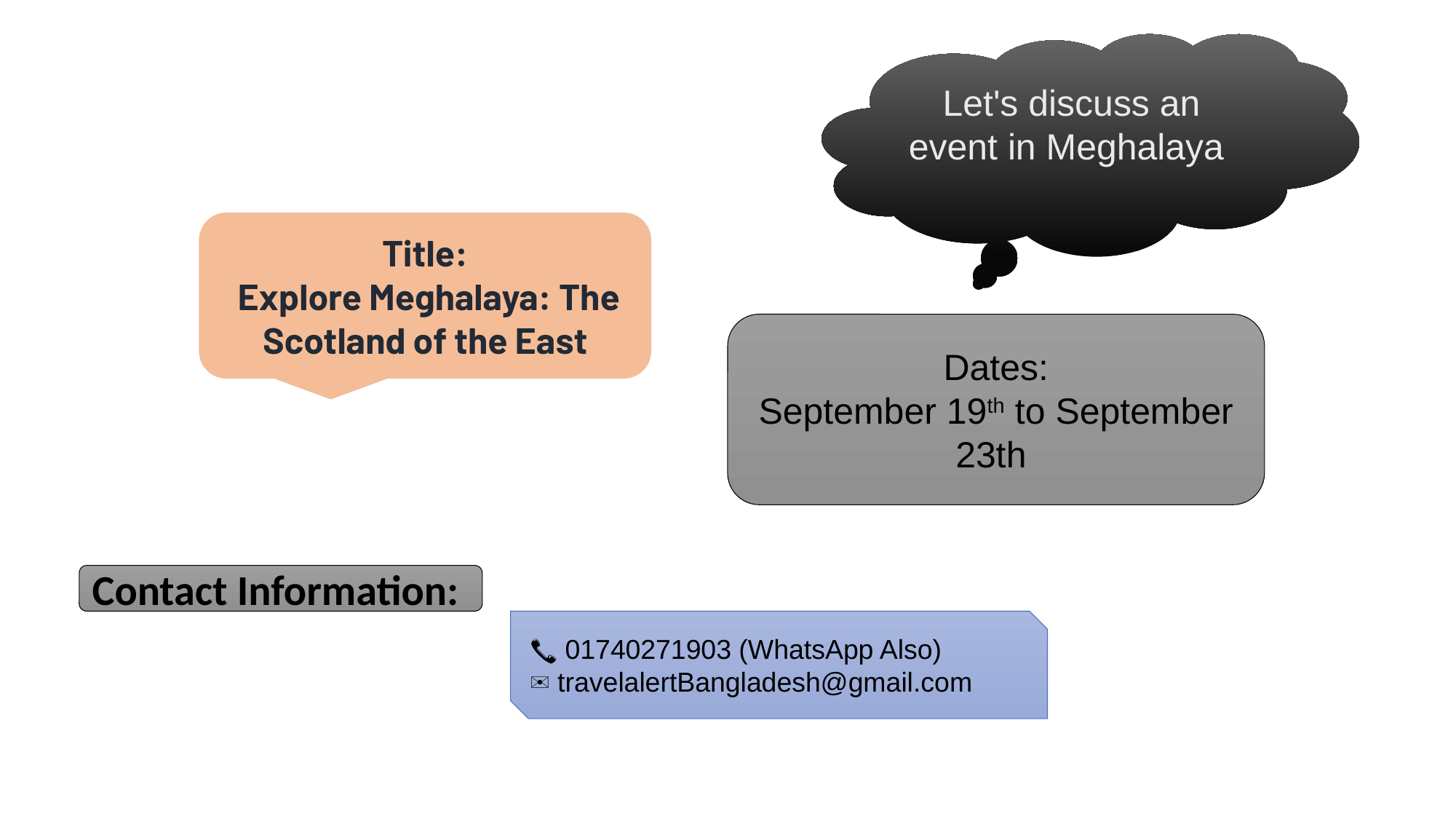

Let's discuss an event in Meghalaya

Title:
 Explore Meghalaya: The Scotland of the East
Dates:
September 19th to September 23th
Contact Information:
📞 01740271903 (WhatsApp Also)
✉️ travelalertBangladesh@gmail.com